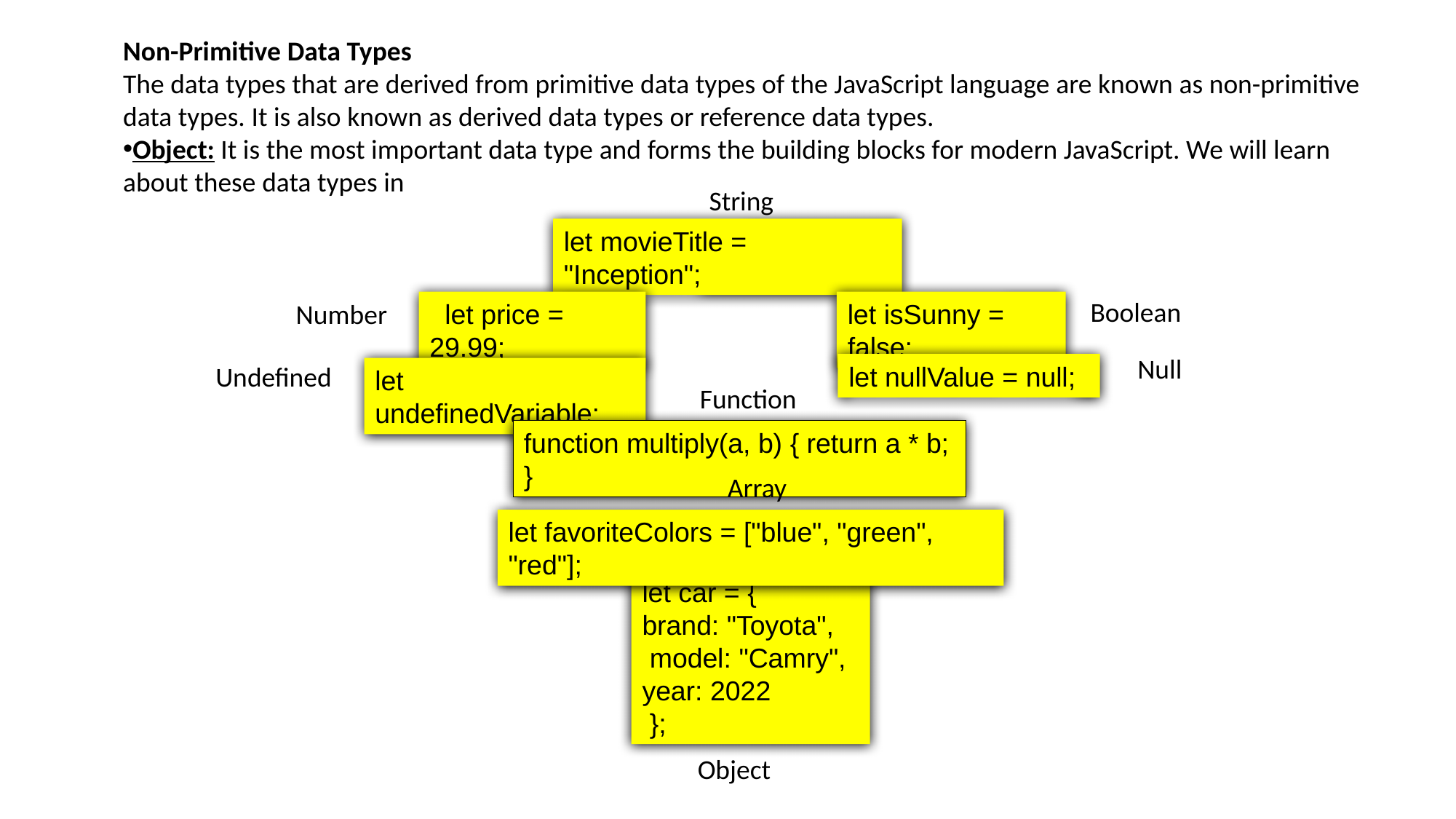

Non-Primitive Data Types
The data types that are derived from primitive data types of the JavaScript language are known as non-primitive data types. It is also known as derived data types or reference data types.
Object: It is the most important data type and forms the building blocks for modern JavaScript. We will learn about these data types in detail in further articles.
String
let movieTitle = "Inception";
Boolean
Number
  let price = 29.99;
let isSunny = false;
Null
let nullValue = null;
Undefined
let undefinedVariable;
Function
function multiply(a, b) { return a * b; }
Array
let favoriteColors = ["blue", "green", "red"];
let car = {
brand: "Toyota",
 model: "Camry",
year: 2022
 };
Object